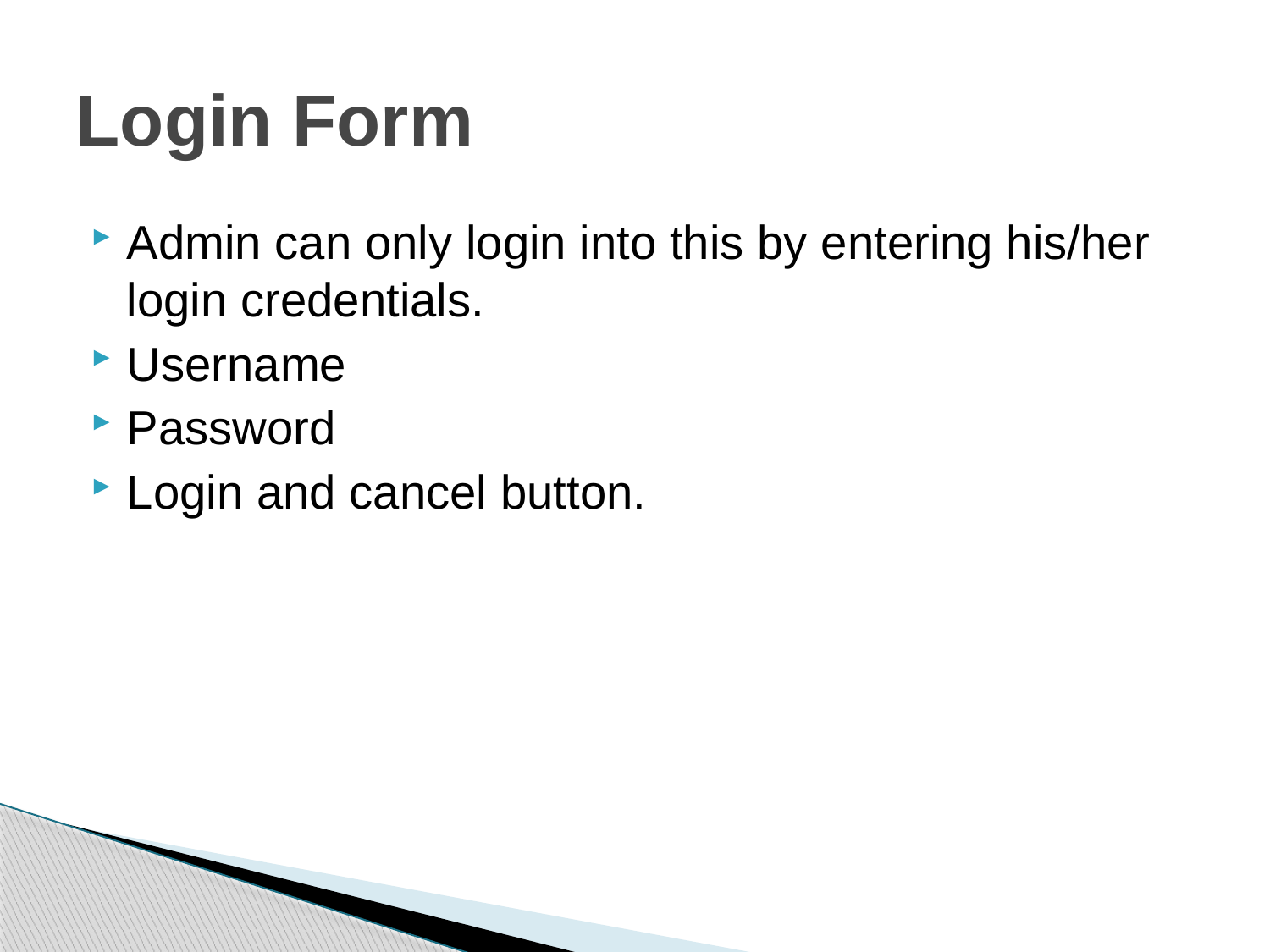

# Login Form
Admin can only login into this by entering his/her login credentials.
Username
Password
Login and cancel button.